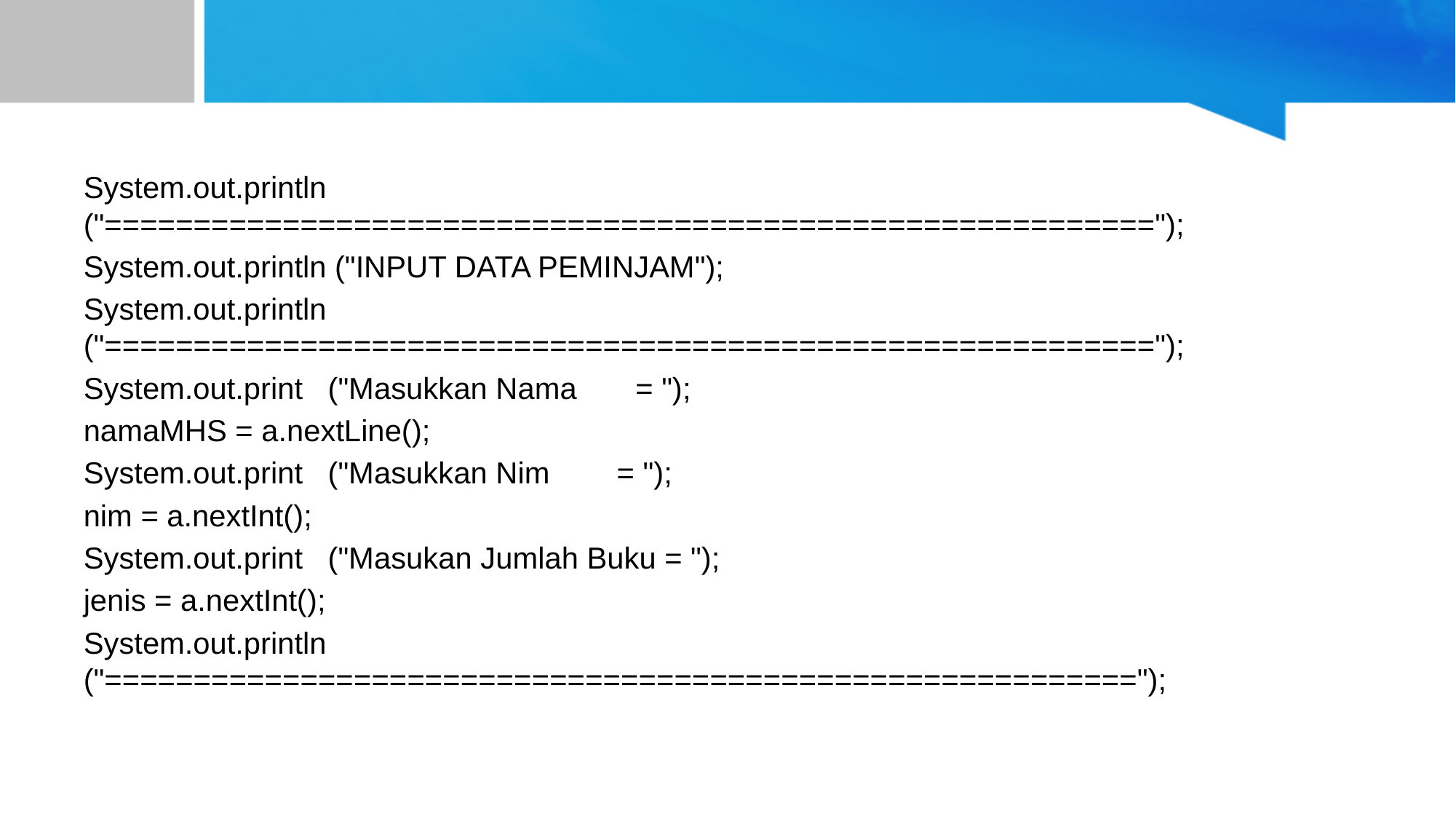

#
System.out.println ("===========================================================");
System.out.println ("INPUT DATA PEMINJAM");
System.out.println ("===========================================================");
System.out.print   ("Masukkan Nama       = ");
namaMHS = a.nextLine();
System.out.print   ("Masukkan Nim        = ");
nim = a.nextInt();
System.out.print   ("Masukan Jumlah Buku = ");
jenis = a.nextInt();
System.out.println ("==========================================================");